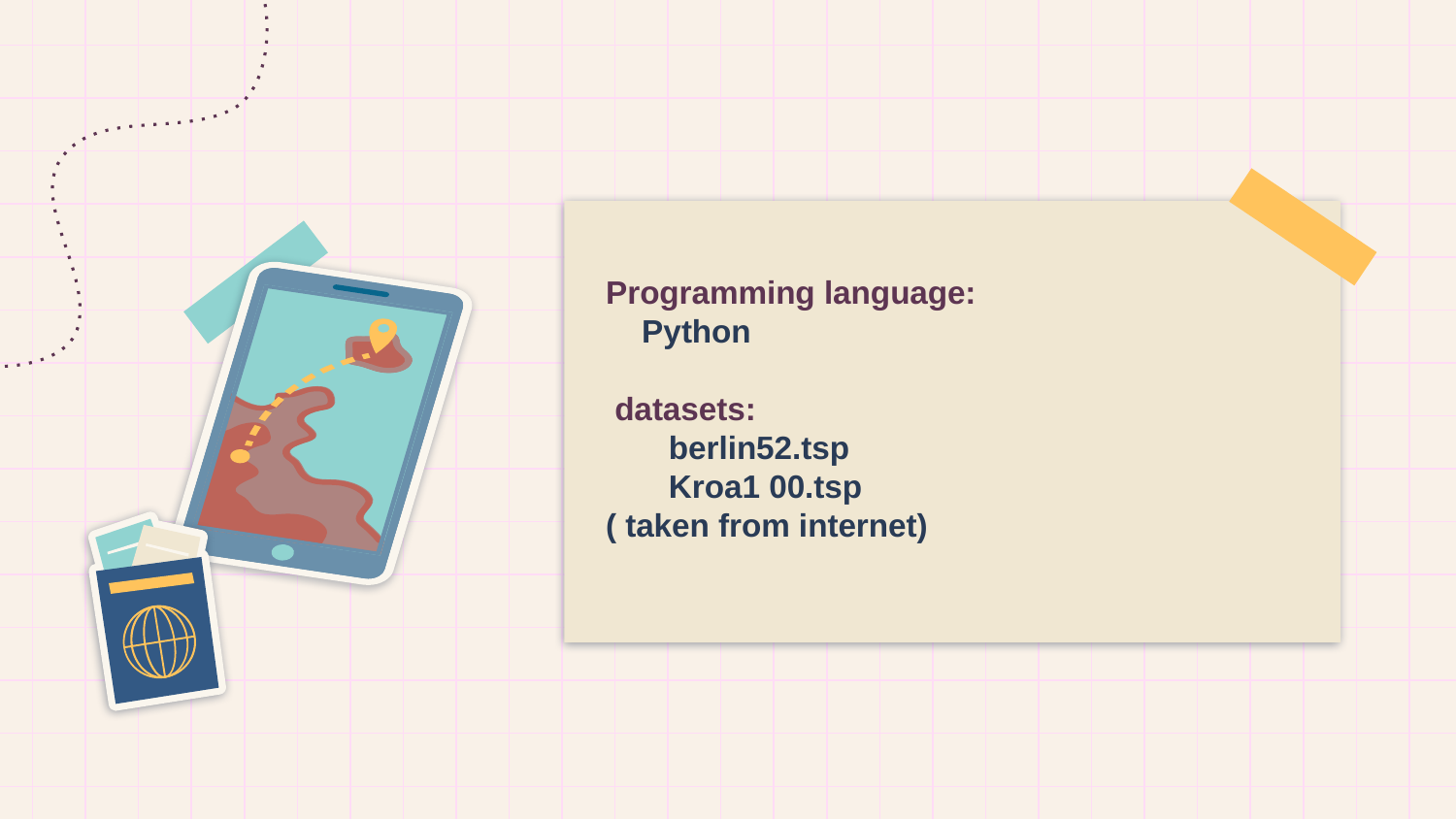

Programming language:
    Python

 datasets:
       berlin52.tsp
       Kroa1 00.tsp
( taken from internet)